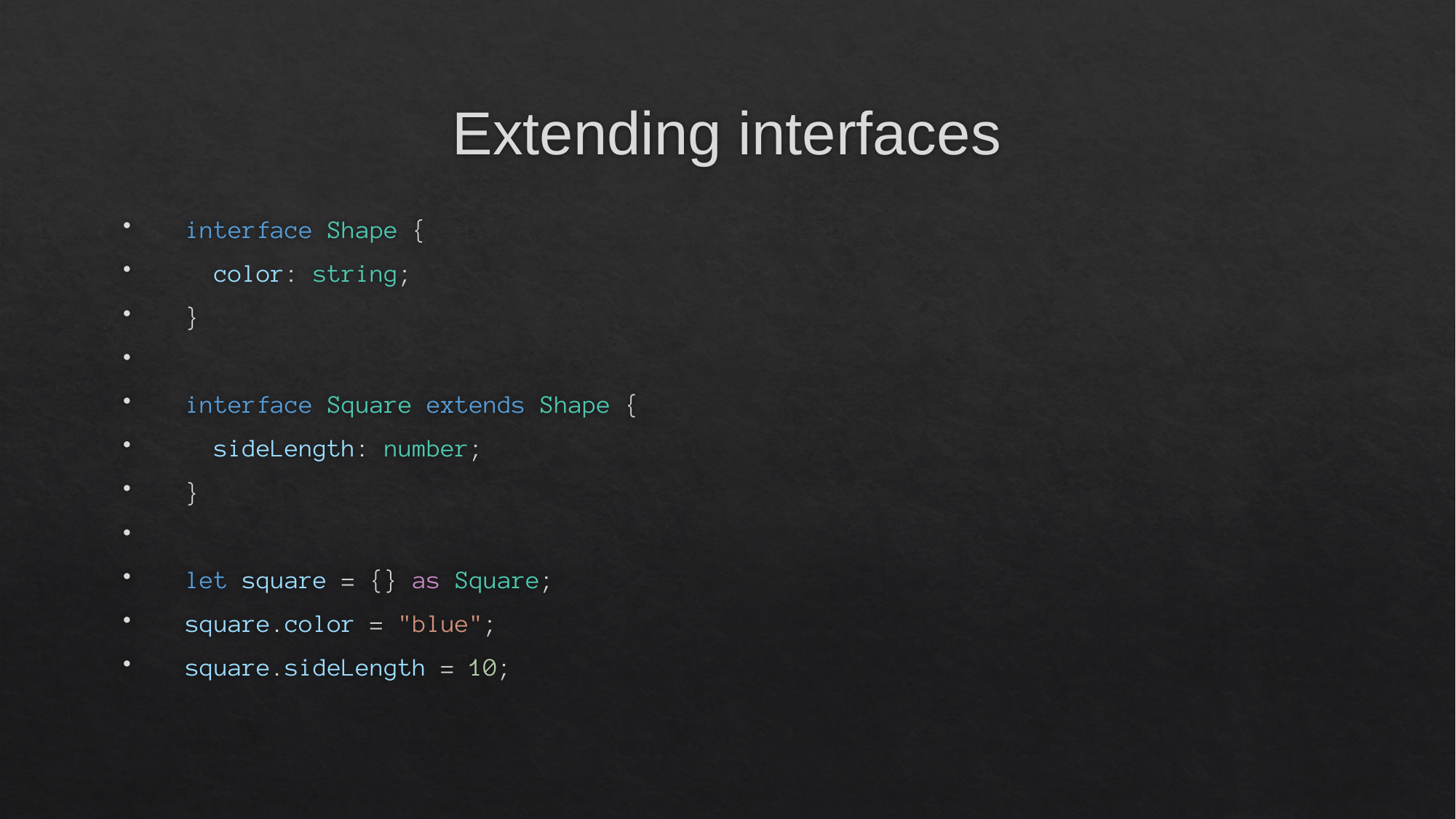

# Extending interfaces
  interface Shape {
    color: string;
  }

  interface Square extends Shape {
    sideLength: number;
  }

  let square = {} as Square;
  square.color = "blue";
  square.sideLength = 10;